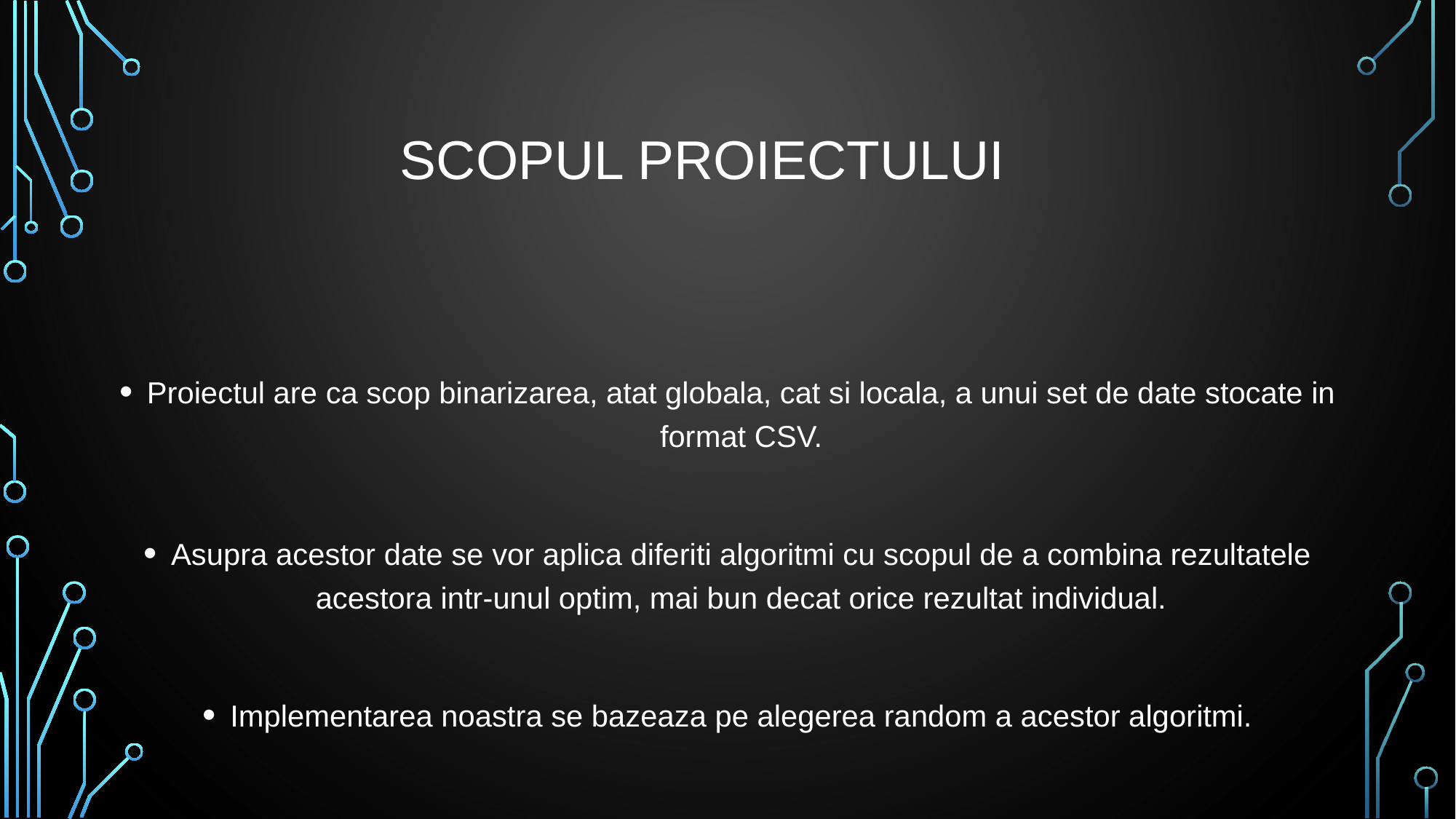

# Scopul proiectului
Proiectul are ca scop binarizarea, atat globala, cat si locala, a unui set de date stocate in format CSV.

Asupra acestor date se vor aplica diferiti algoritmi cu scopul de a combina rezultatele acestora intr-unul optim, mai bun decat orice rezultat individual.

Implementarea noastra se bazeaza pe alegerea random a acestor algoritmi.